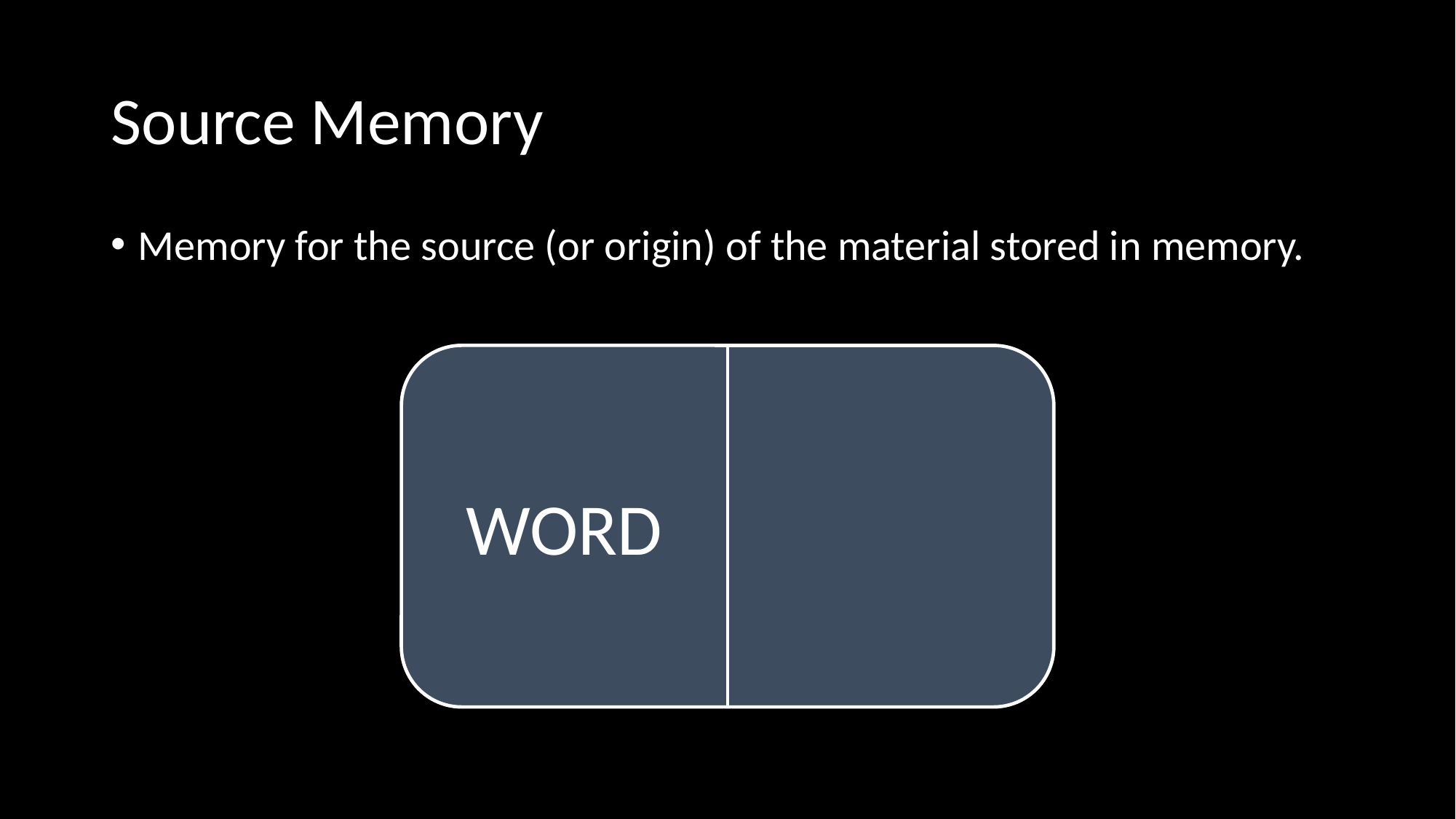

# Source Memory
Memory for the source (or origin) of the material stored in memory.

WORD